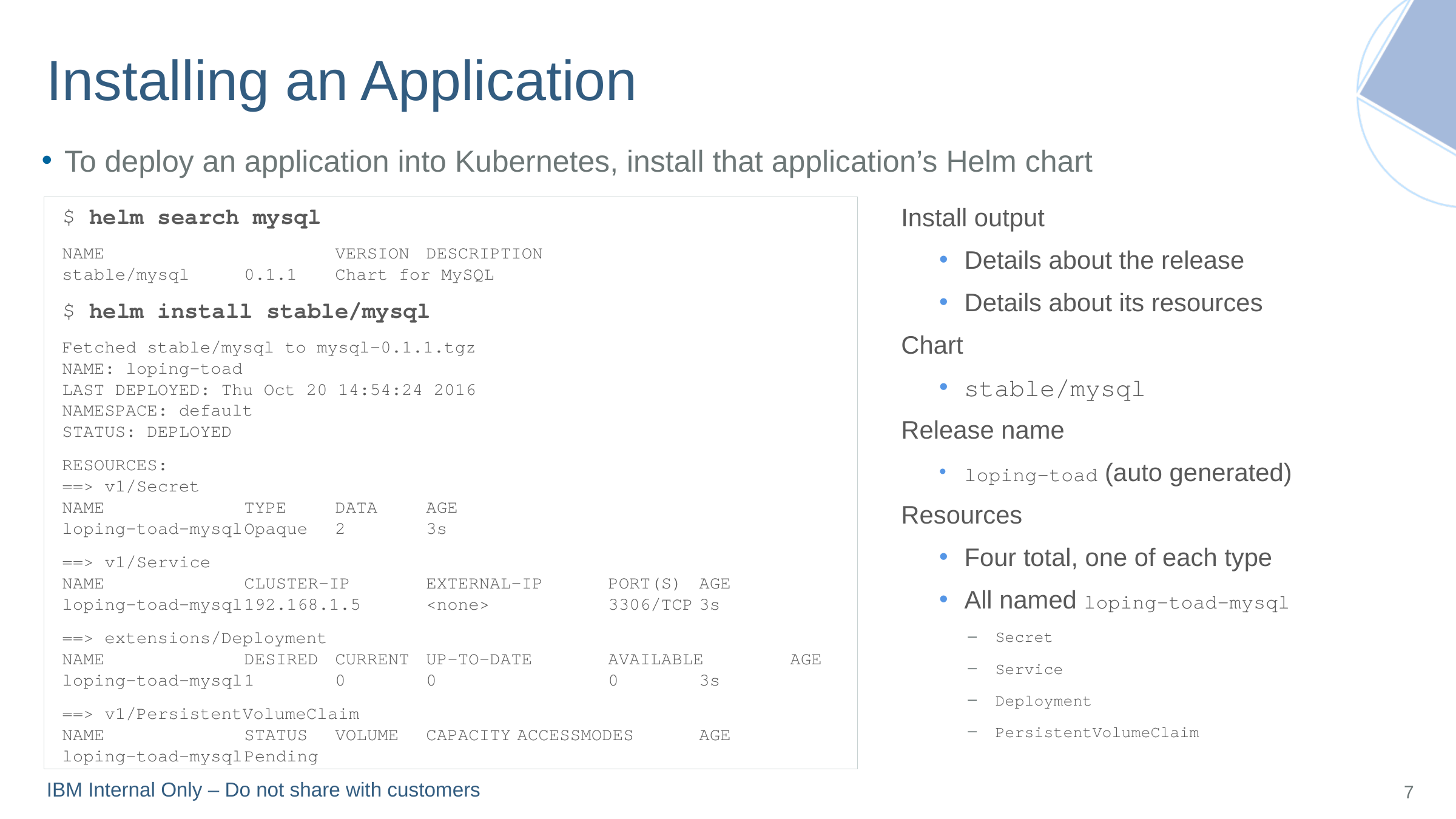

# Installing an Application
To deploy an application into Kubernetes, install that application’s Helm chart
$ helm search mysql
NAME               	VERSION	DESCRIPTION
stable/mysql	0.1.1	Chart for MySQL
$ helm install stable/mysql
Fetched stable/mysql to mysql-0.1.1.tgz
NAME: loping-toad
LAST DEPLOYED: Thu Oct 20 14:54:24 2016
NAMESPACE: default
STATUS: DEPLOYED
RESOURCES:
==> v1/Secret
NAME		TYPE	DATA	AGE
loping-toad-mysql	Opaque	2	3s
==> v1/Service
NAME		CLUSTER-IP	EXTERNAL-IP	PORT(S)	AGE
loping-toad-mysql	192.168.1.5	<none>		3306/TCP	3s
==> extensions/Deployment
NAME		DESIRED	CURRENT	UP-TO-DATE	AVAILABLE	AGE
loping-toad-mysql	1	0	0		0	3s
==> v1/PersistentVolumeClaim
NAME		STATUS	VOLUME	CAPACITY	ACCESSMODES	AGE
loping-toad-mysql	Pending

Install output
Details about the release
Details about its resources
Chart
stable/mysql
Release name
loping-toad (auto generated)
Resources
Four total, one of each type
All named loping-toad-mysql
Secret
Service
Deployment
PersistentVolumeClaim

7